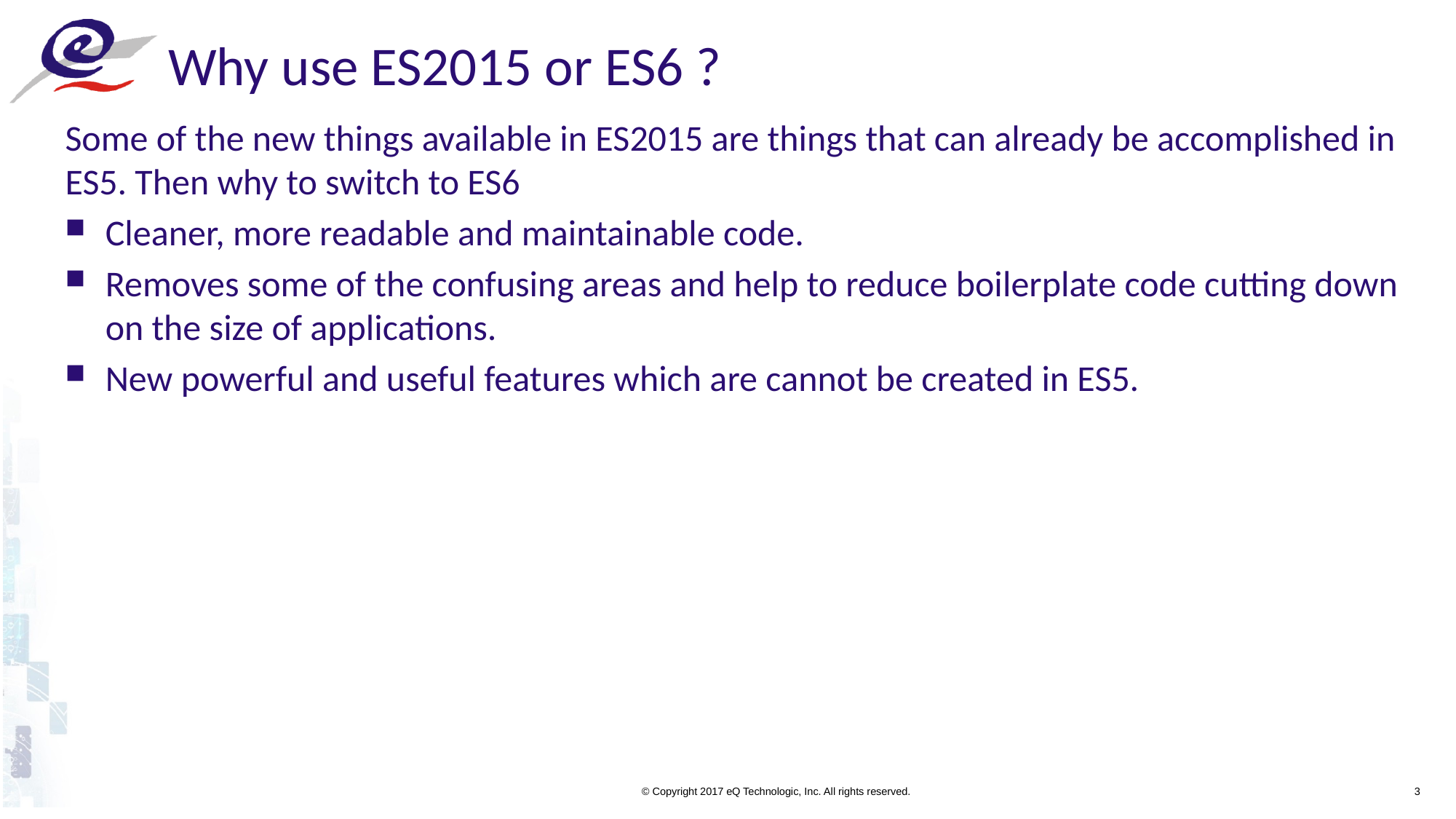

# Why use ES2015 or ES6 ?
Some of the new things available in ES2015 are things that can already be accomplished in ES5. Then why to switch to ES6
Cleaner, more readable and maintainable code.
Removes some of the confusing areas and help to reduce boilerplate code cutting down on the size of applications.
New powerful and useful features which are cannot be created in ES5.

3